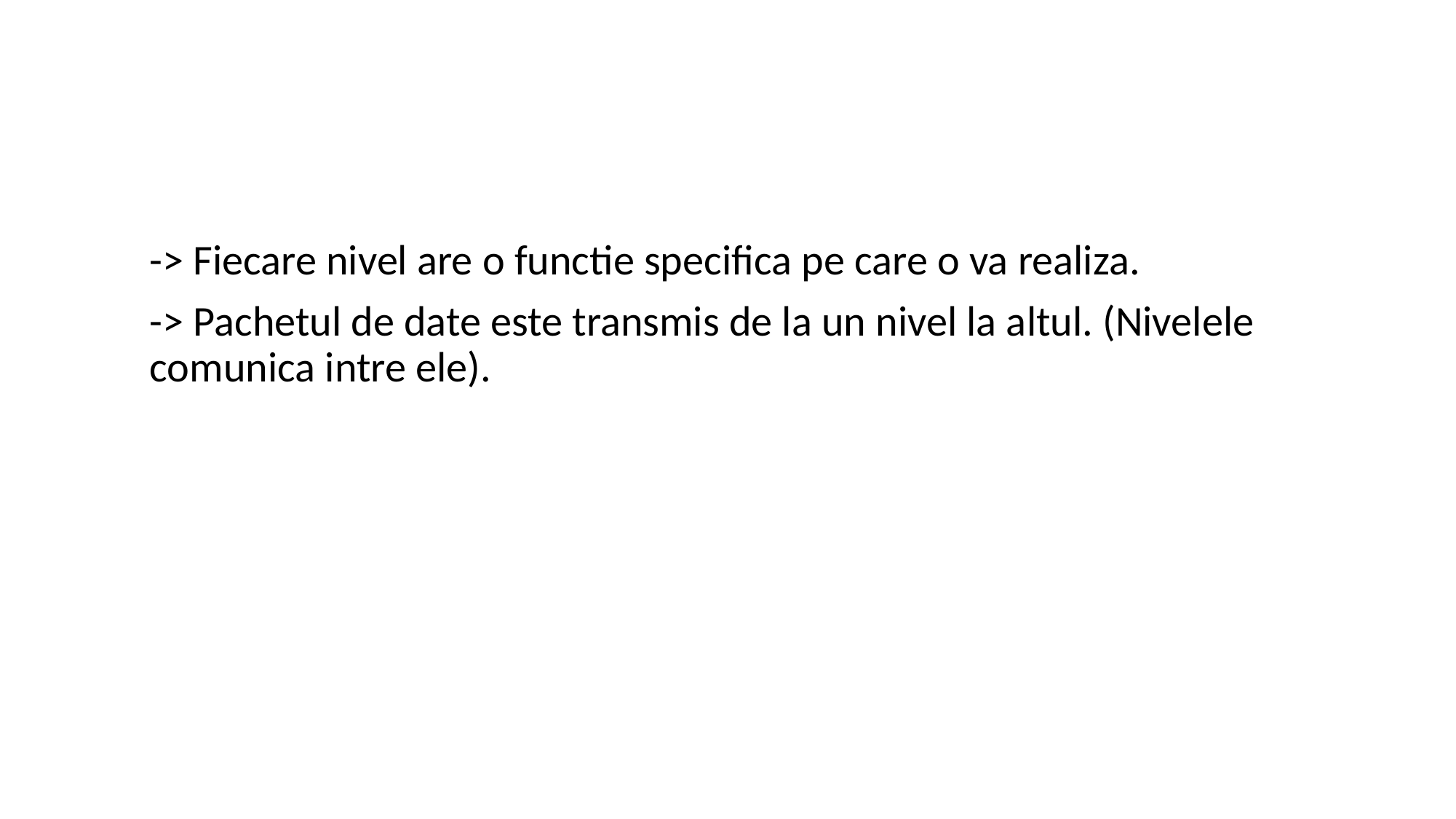

-> Fiecare nivel are o functie specifica pe care o va realiza.
-> Pachetul de date este transmis de la un nivel la altul. (Nivelele comunica intre ele).